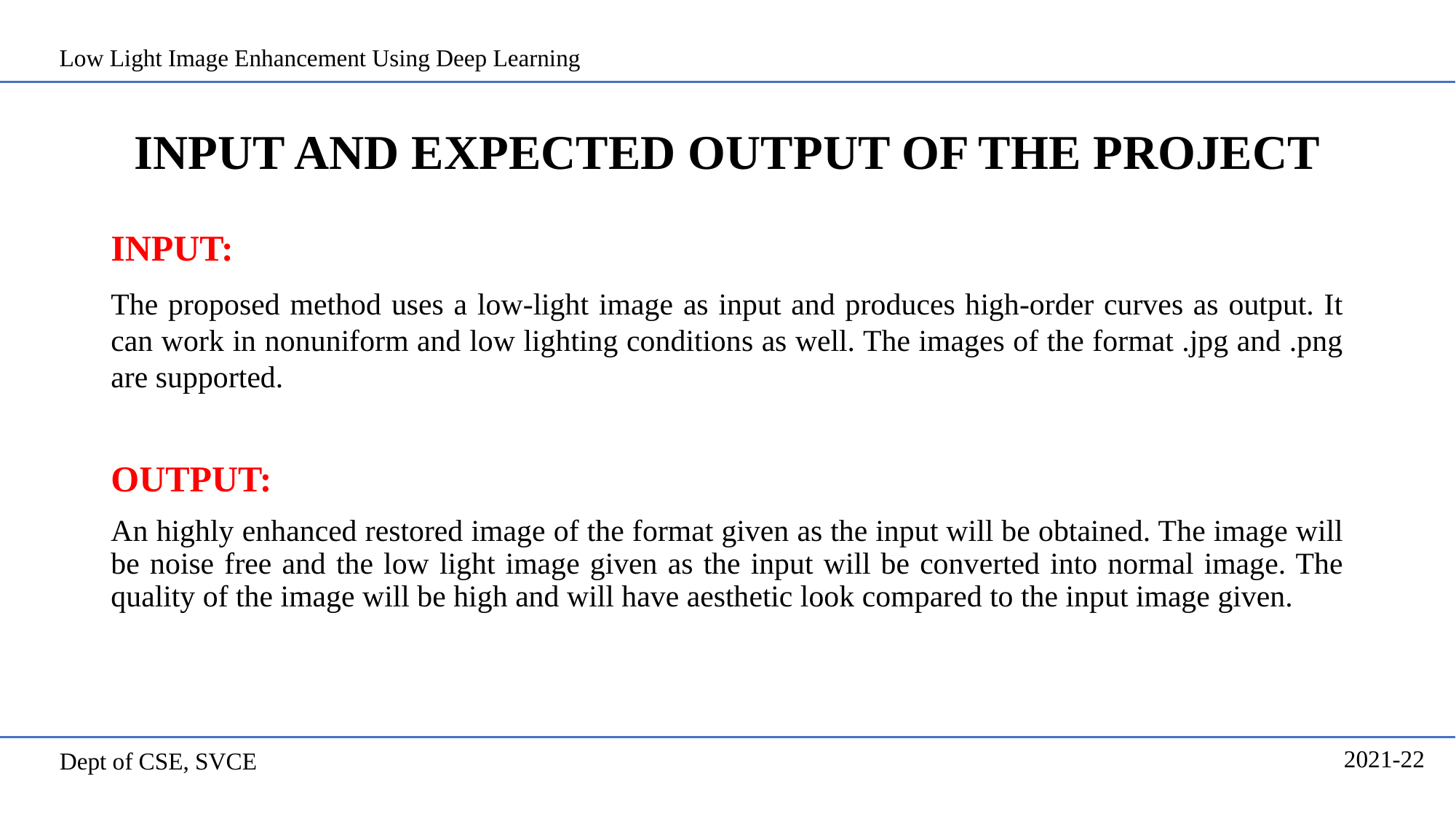

Low Light Image Enhancement Using Deep Learning
# INPUT AND EXPECTED OUTPUT OF THE PROJECT
INPUT:
The proposed method uses a low-light image as input and produces high-order curves as output. It can work in nonuniform and low lighting conditions as well. The images of the format .jpg and .png are supported.

OUTPUT:
An highly enhanced restored image of the format given as the input will be obtained. The image will be noise free and the low light image given as the input will be converted into normal image. The quality of the image will be high and will have aesthetic look compared to the input image given.

2021-22
Dept of CSE, SVCE